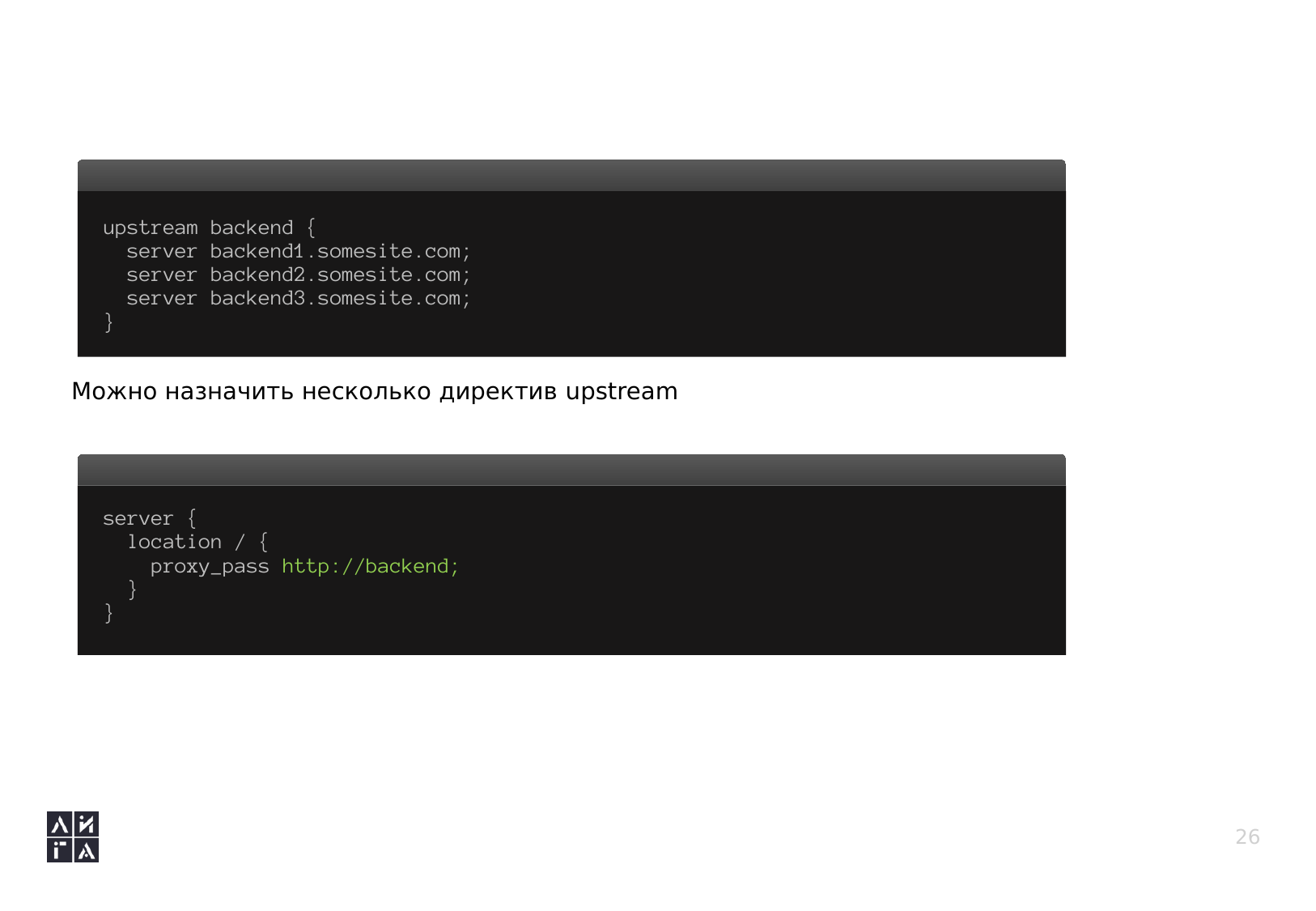

upstream backend {
  server backend1.somesite.com;
  server backend2.somesite.com;
  server backend3.somesite.com;
}
Можно назначить несколько директив upstream

server {
  location / {
    proxy_pass http://backend;
  }
}

26